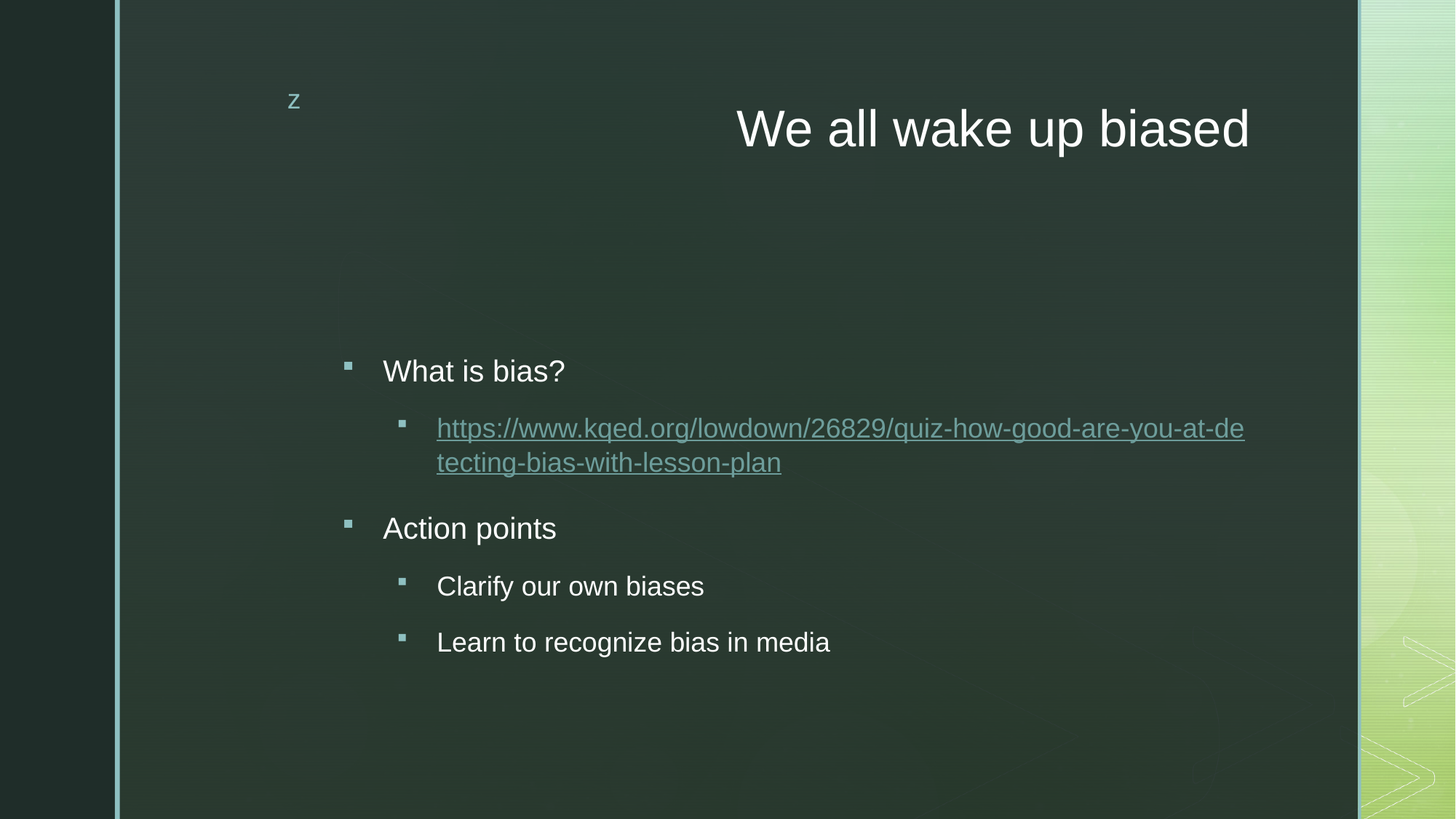

# We all wake up biased
What is bias?
https://www.kqed.org/lowdown/26829/quiz-how-good-are-you-at-detecting-bias-with-lesson-plan
Action points
Clarify our own biases
Learn to recognize bias in media